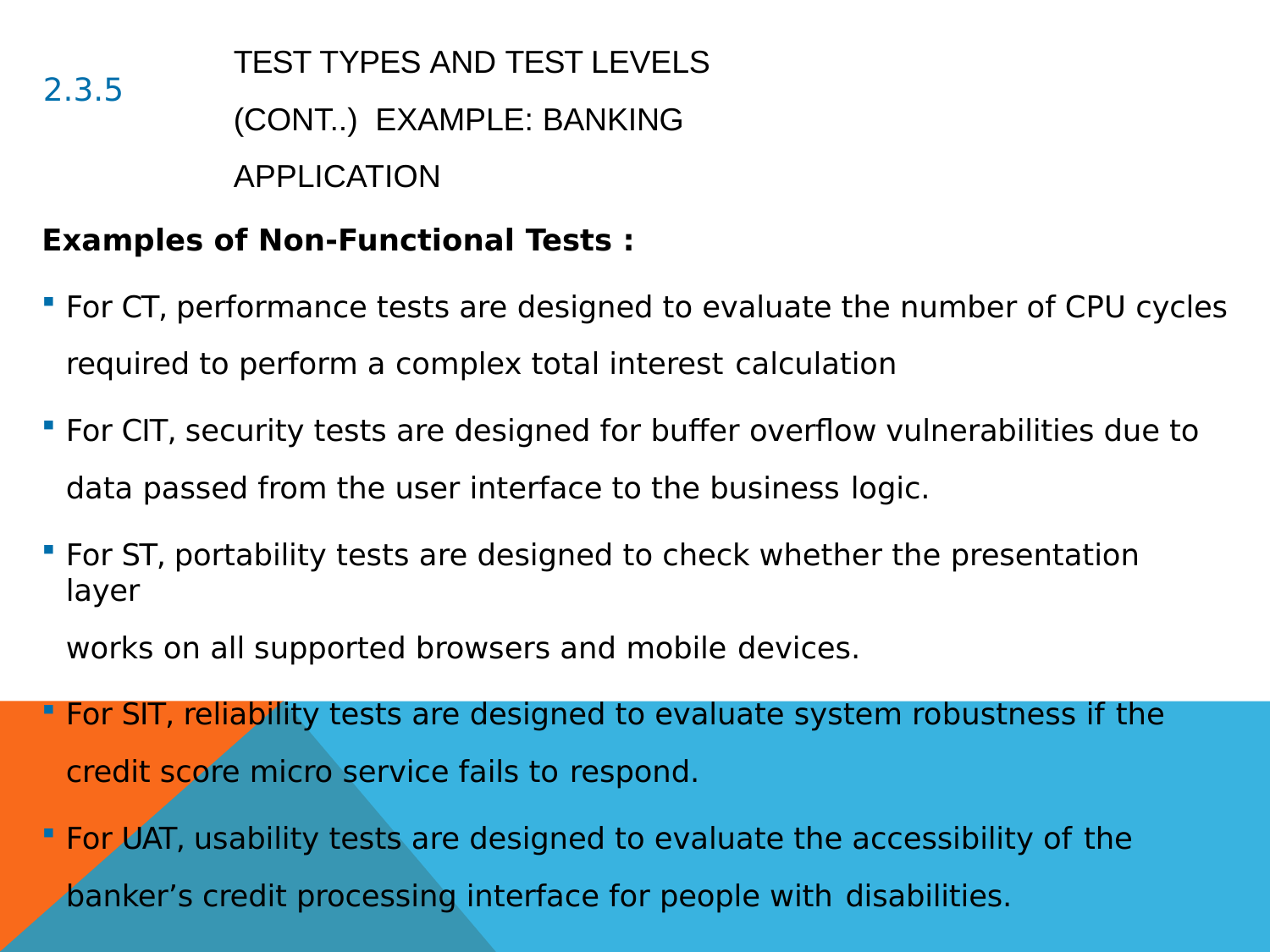

# Test Types and Test Levels (Cont..)  Example: Banking Application
2.3.5
Examples of Non-Functional Tests :
For CT, performance tests are designed to evaluate the number of CPU cycles  required to perform a complex total interest calculation
For CIT, security tests are designed for buffer overflow vulnerabilities due to  data passed from the user interface to the business logic.
For ST, portability tests are designed to check whether the presentation layer
works on all supported browsers and mobile devices.
For SIT, reliability tests are designed to evaluate system robustness if the
credit score micro service fails to respond.
For UAT, usability tests are designed to evaluate the accessibility of the
banker’s credit processing interface for people with disabilities.